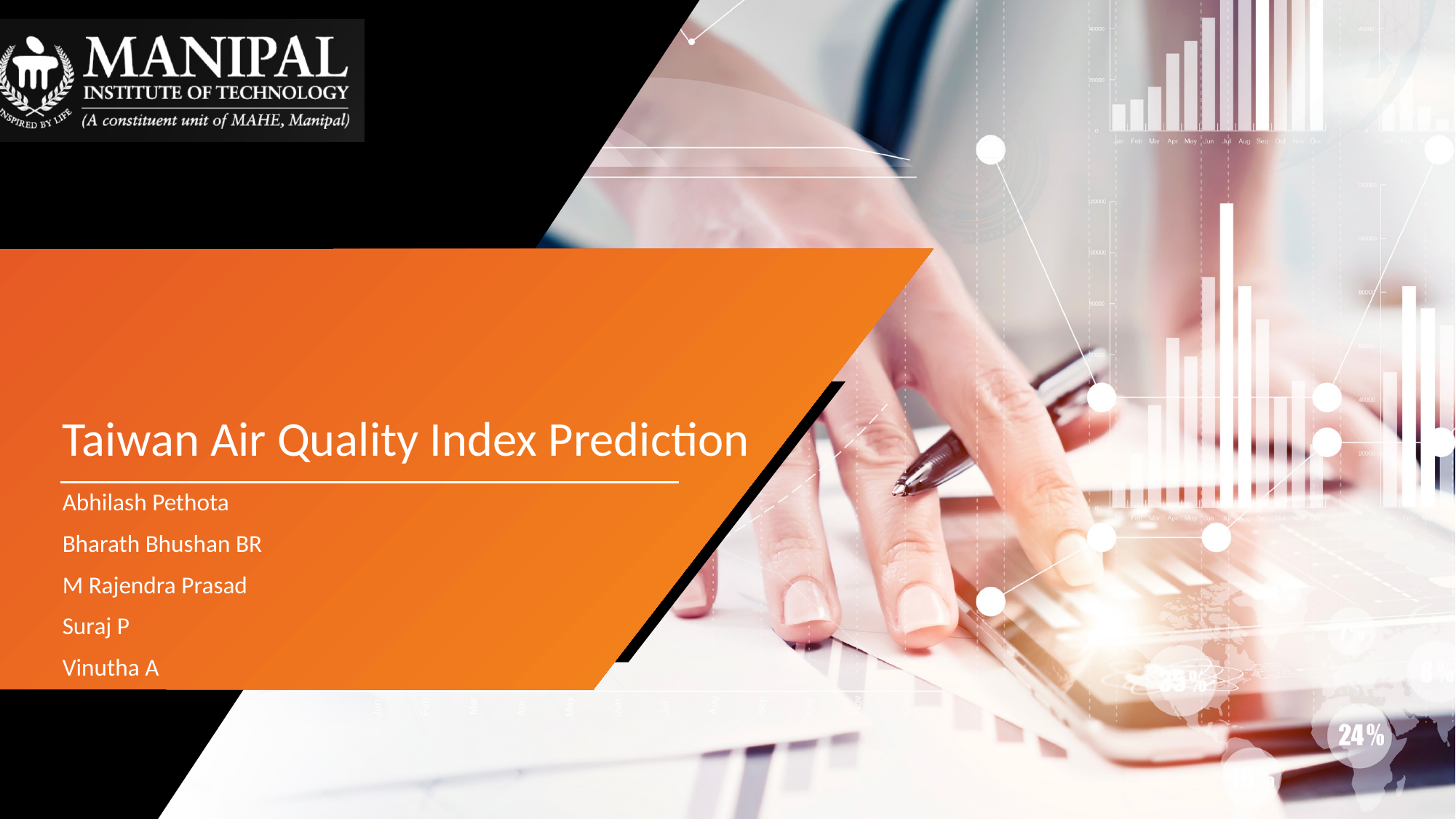

# Taiwan Air Quality Index Prediction
Abhilash Pethota
Bharath Bhushan BR
M Rajendra Prasad
Suraj P
Vinutha A